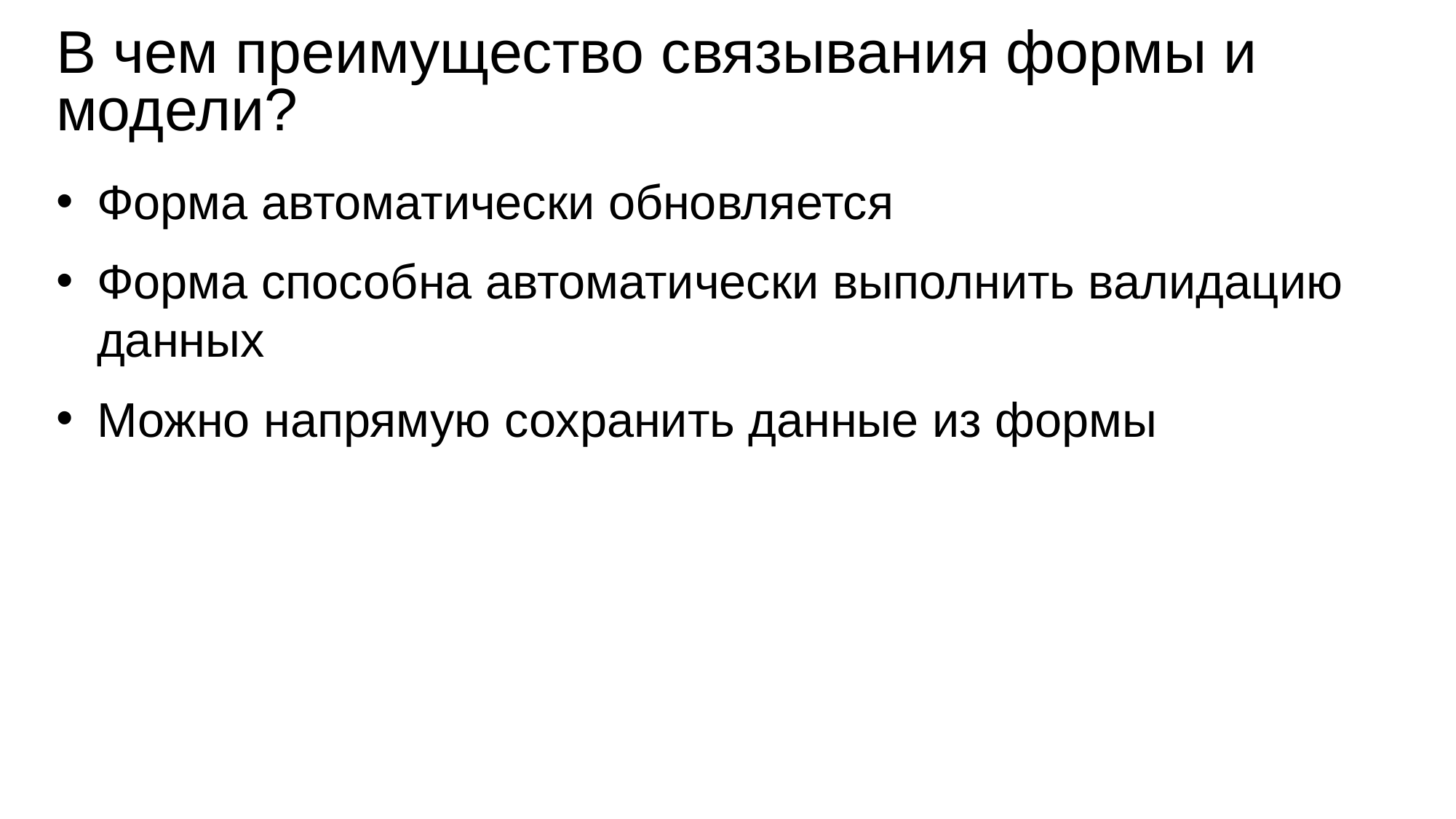

# В чем преимущество связывания формы и модели?
Форма автоматически обновляется
Форма способна автоматически выполнить валидацию данных
Можно напрямую сохранить данные из формы